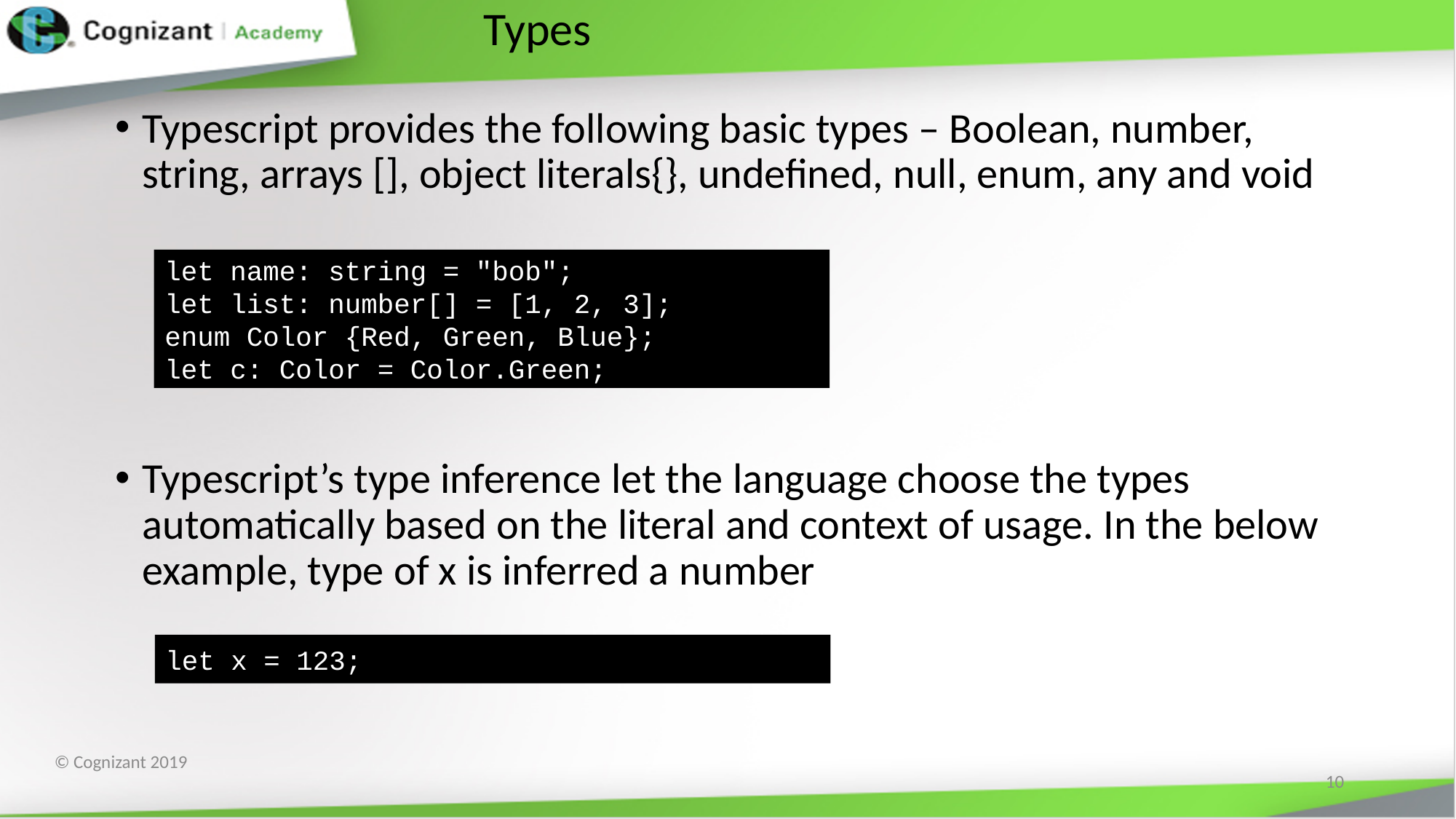

# Types
Typescript provides the following basic types – Boolean, number, string, arrays [], object literals{}, undefined, null, enum, any and void

Typescript’s type inference let the language choose the types automatically based on the literal and context of usage. In the below example, type of x is inferred a number

let name: string = "bob";
let list: number[] = [1, 2, 3];
enum Color {Red, Green, Blue};
let c: Color = Color.Green;
let x = 123;
© Cognizant 2019
10